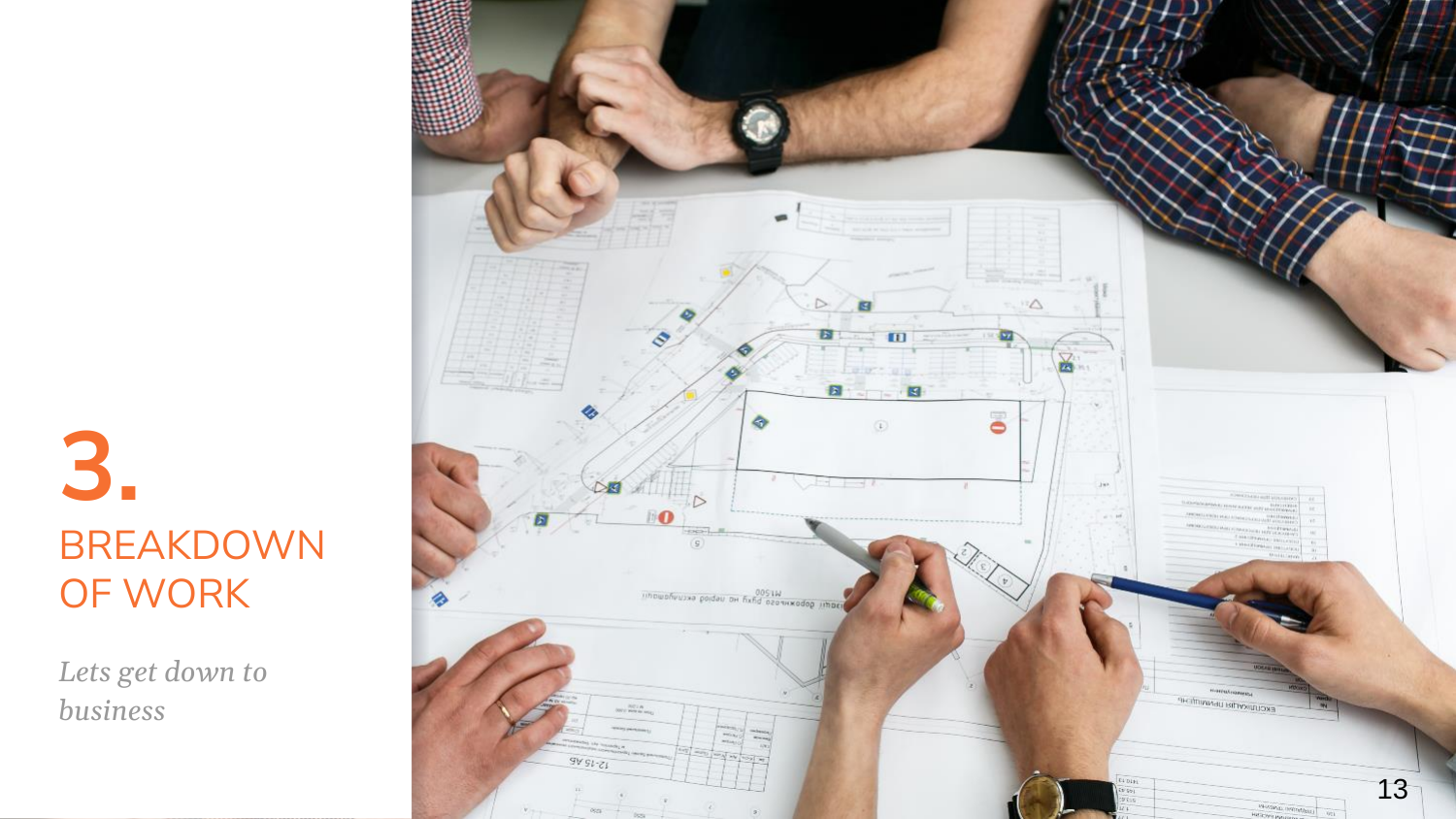

# 3.
BREAKDOWN
OF WORK
Lets get down to business
13